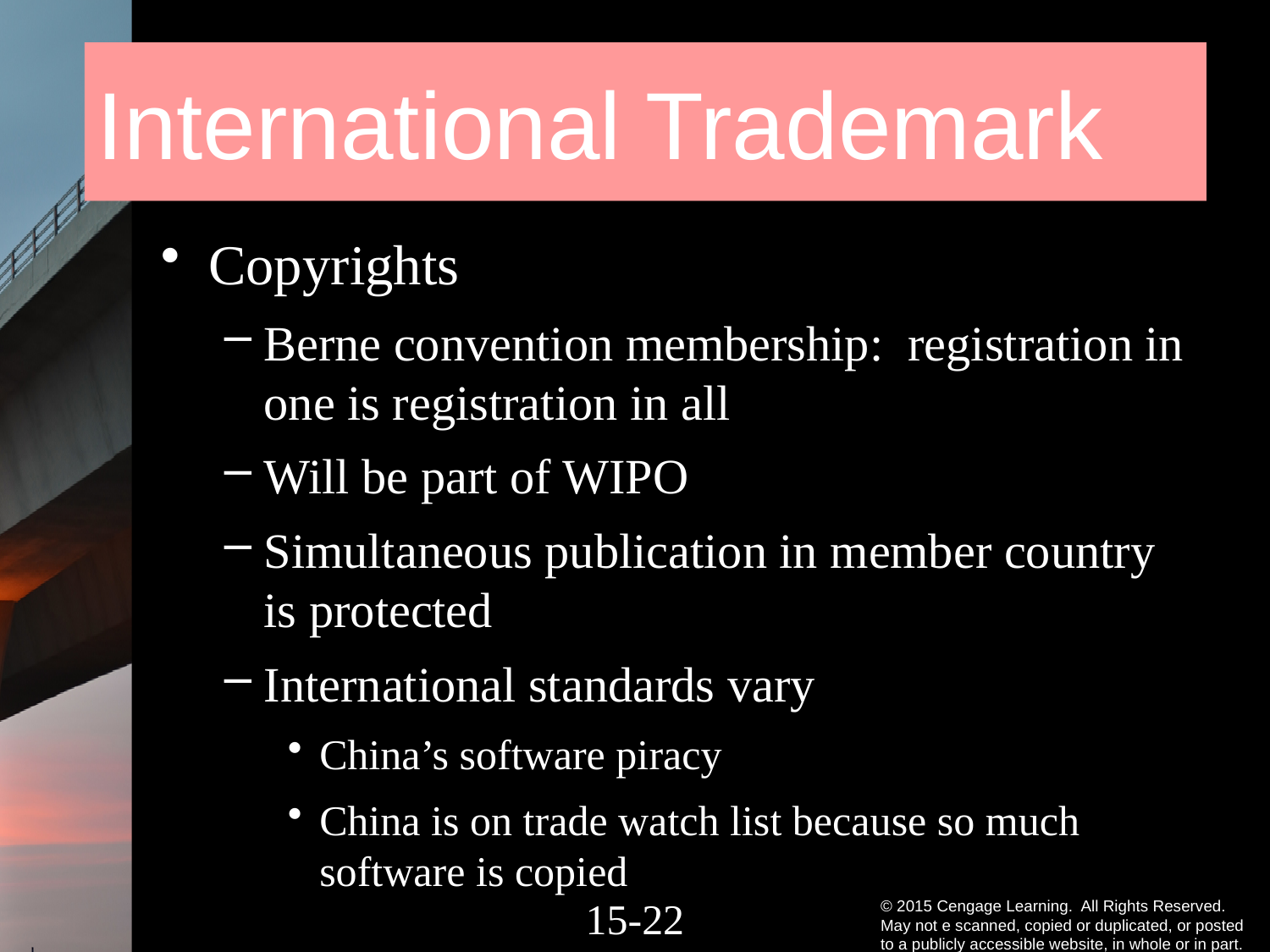

# International Trademark
Copyrights
Berne convention membership:  registration in one is registration in all
Will be part of WIPO
Simultaneous publication in member country is protected
International standards vary
China’s software piracy
China is on trade watch list because so much software is copied
15-22